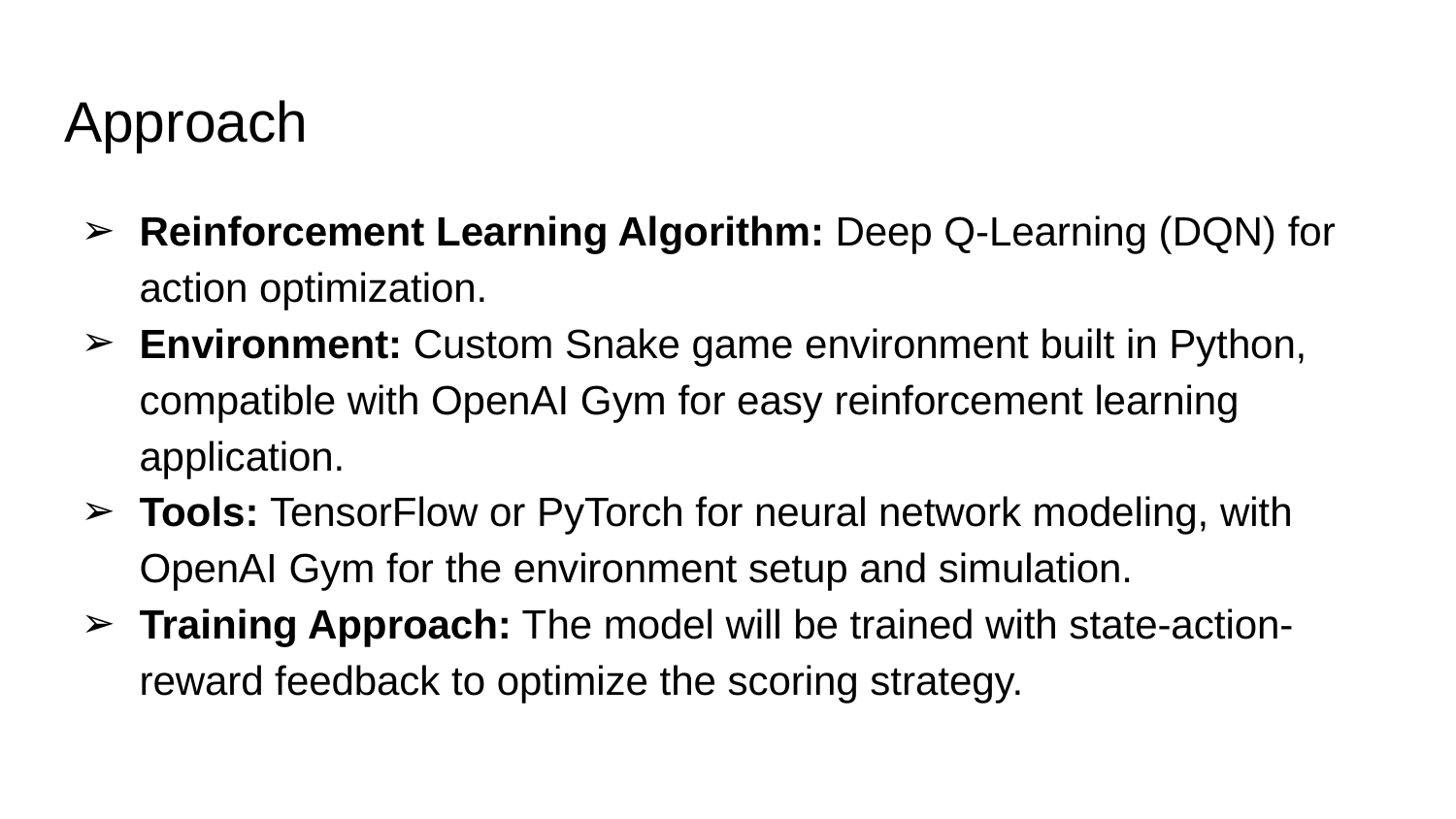

# Approach
Reinforcement Learning Algorithm: Deep Q-Learning (DQN) for action optimization.
Environment: Custom Snake game environment built in Python, compatible with OpenAI Gym for easy reinforcement learning application.
Tools: TensorFlow or PyTorch for neural network modeling, with OpenAI Gym for the environment setup and simulation.
Training Approach: The model will be trained with state-action-reward feedback to optimize the scoring strategy.